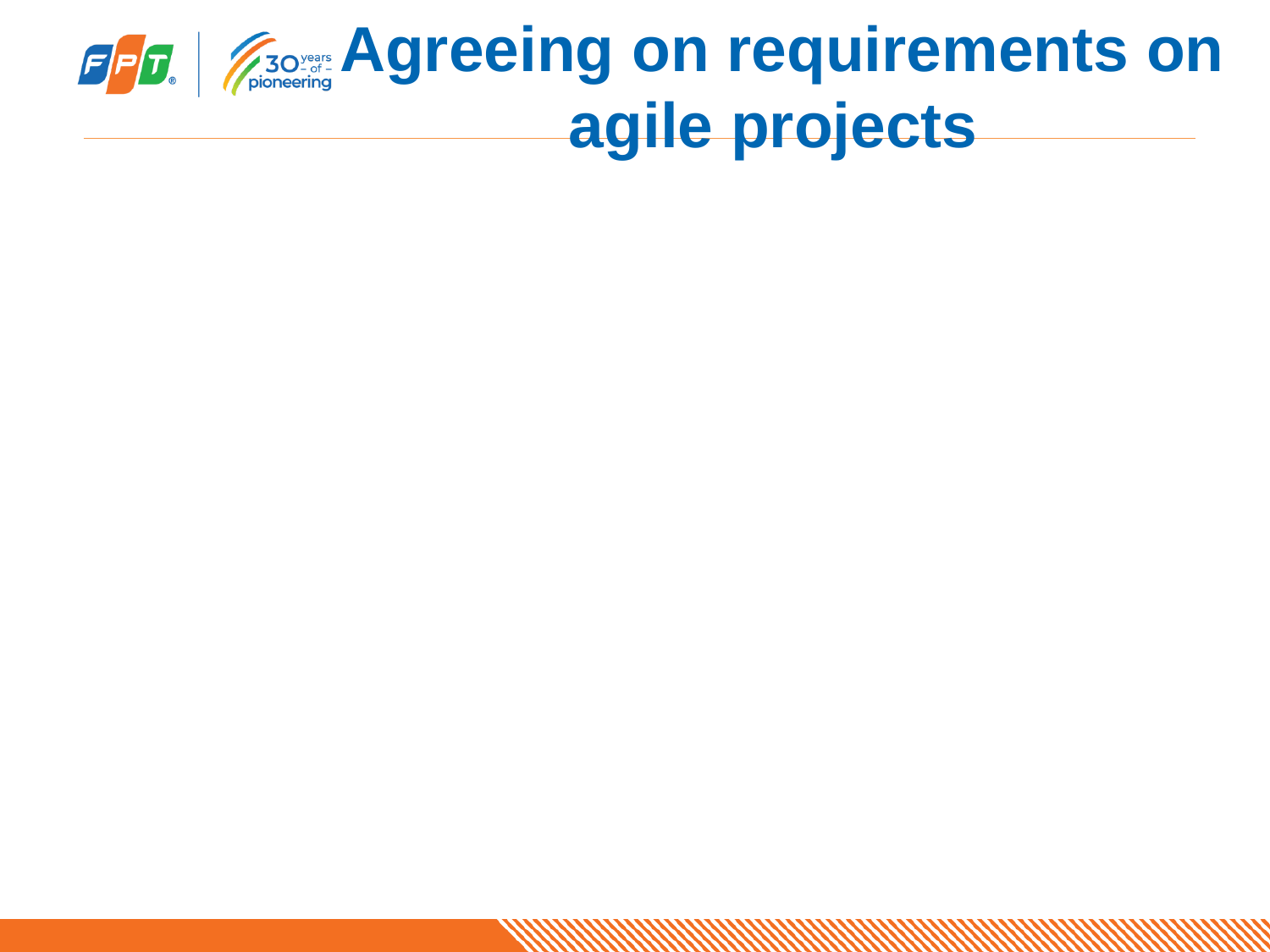

# Agreeing on requirements on agile projects